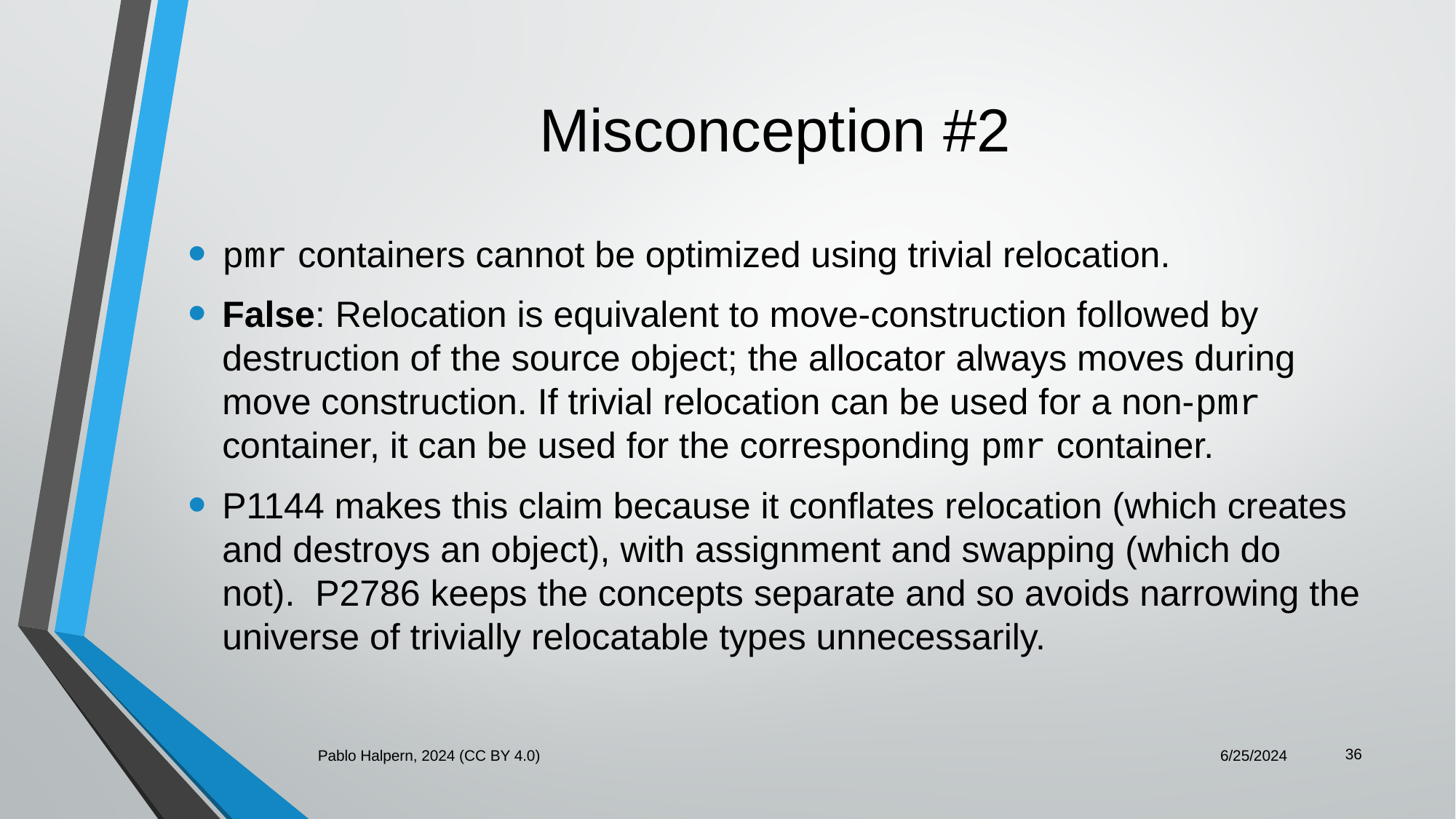

# Misconception #2
pmr containers cannot be optimized using trivial relocation.
False: Relocation is equivalent to move-construction followed by destruction of the source object; the allocator always moves during move construction. If trivial relocation can be used for a non-pmr container, it can be used for the corresponding pmr container.
P1144 makes this claim because it conflates relocation (which creates and destroys an object), with assignment and swapping (which do not).  P2786 keeps the concepts separate and so avoids narrowing the universe of trivially relocatable types unnecessarily.
36
Pablo Halpern, 2024 (CC BY 4.0)
6/25/2024